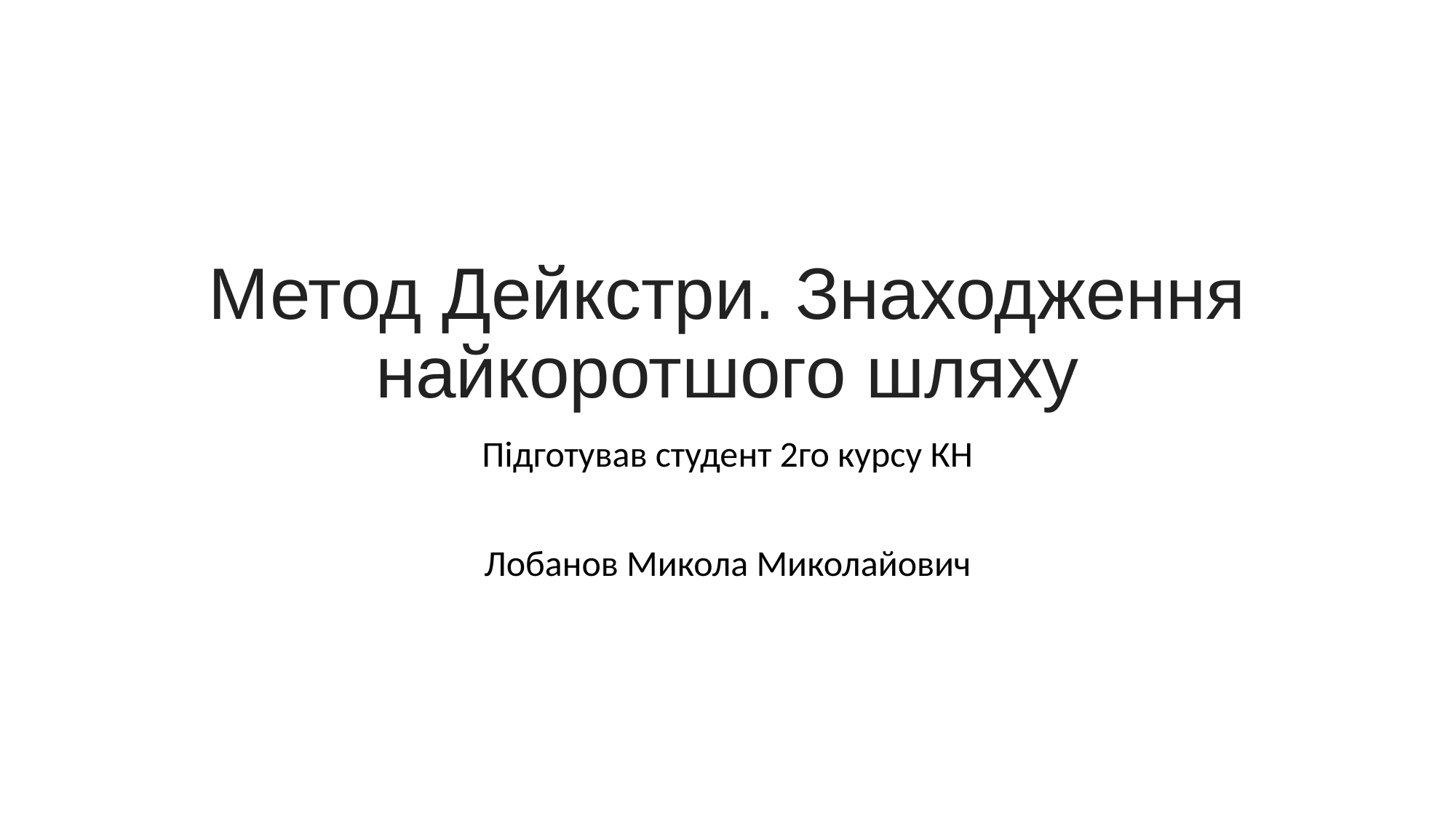

# Метод Дейкстри. Знаходження найкоротшого шляху
Підготував студент 2го курсу КН

Лобанов Микола Миколайович